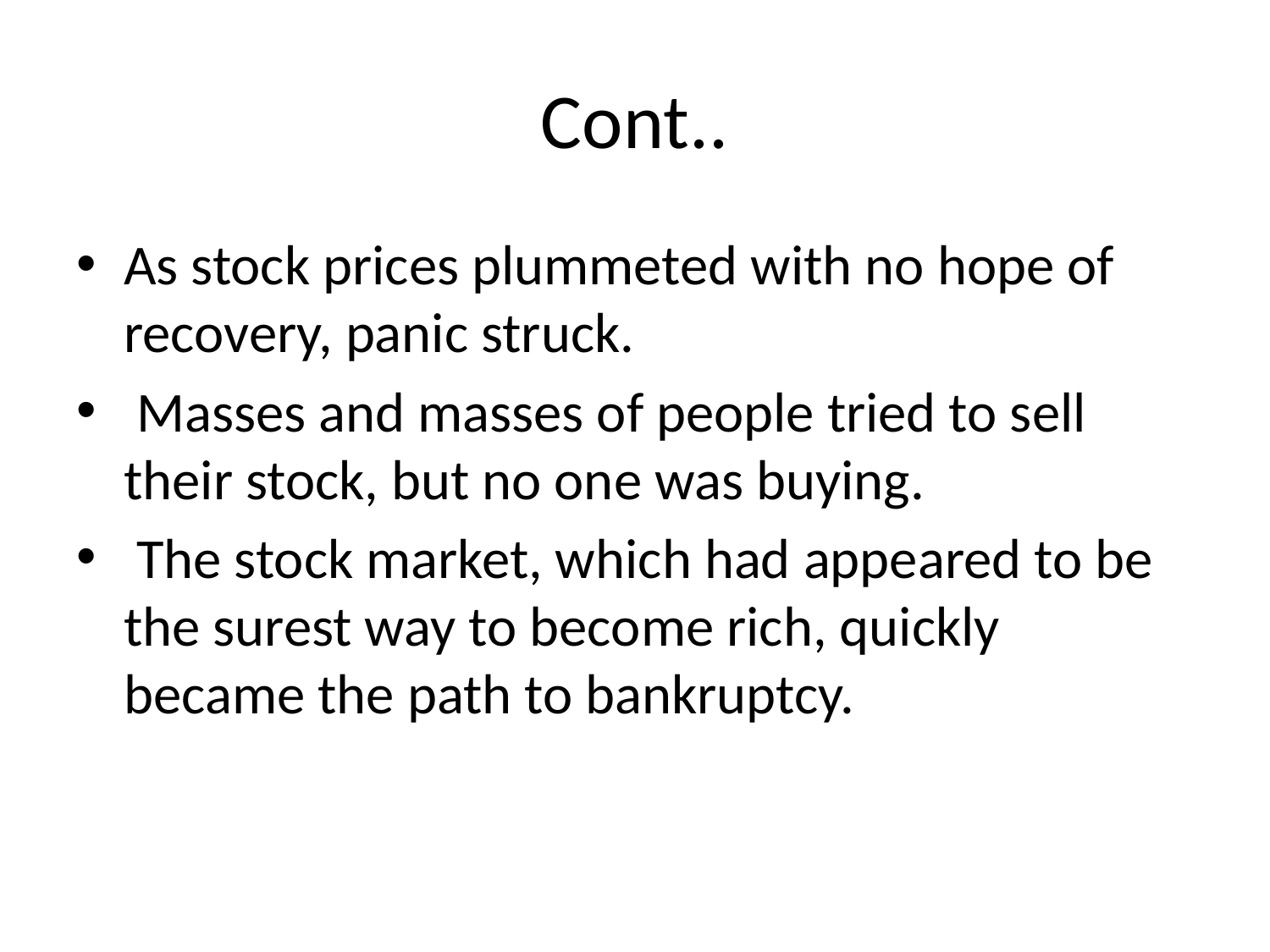

# Cont..
As stock prices plummeted with no hope of recovery, panic struck.
 Masses and masses of people tried to sell their stock, but no one was buying.
 The stock market, which had appeared to be the surest way to become rich, quickly became the path to bankruptcy.